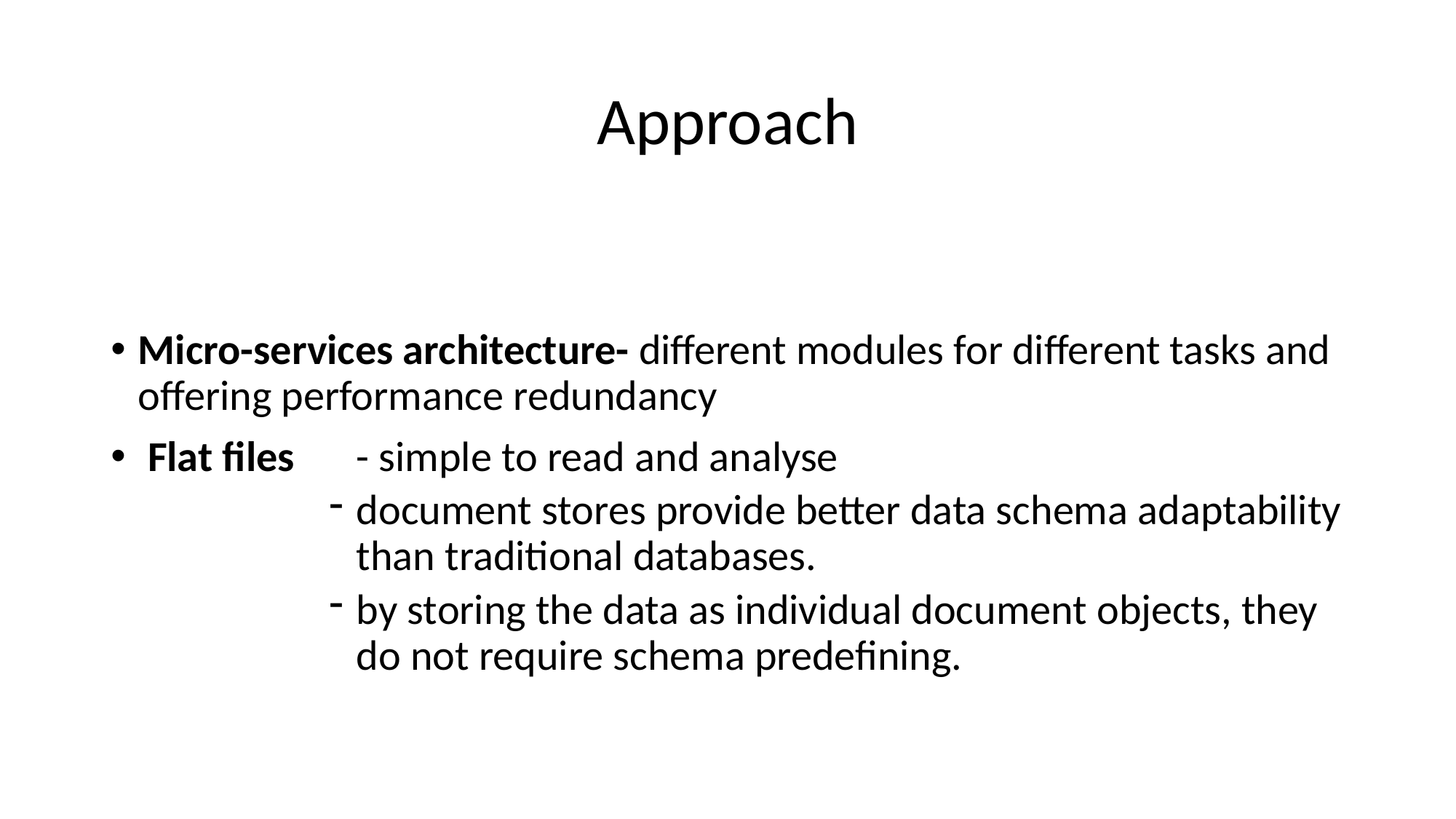

# Approach
Micro-services architecture- different modules for different tasks and offering performance redundancy
 Flat files	- simple to read and analyse
document stores provide better data schema adaptability than traditional databases.
by storing the data as individual document objects, they do not require schema predefining.